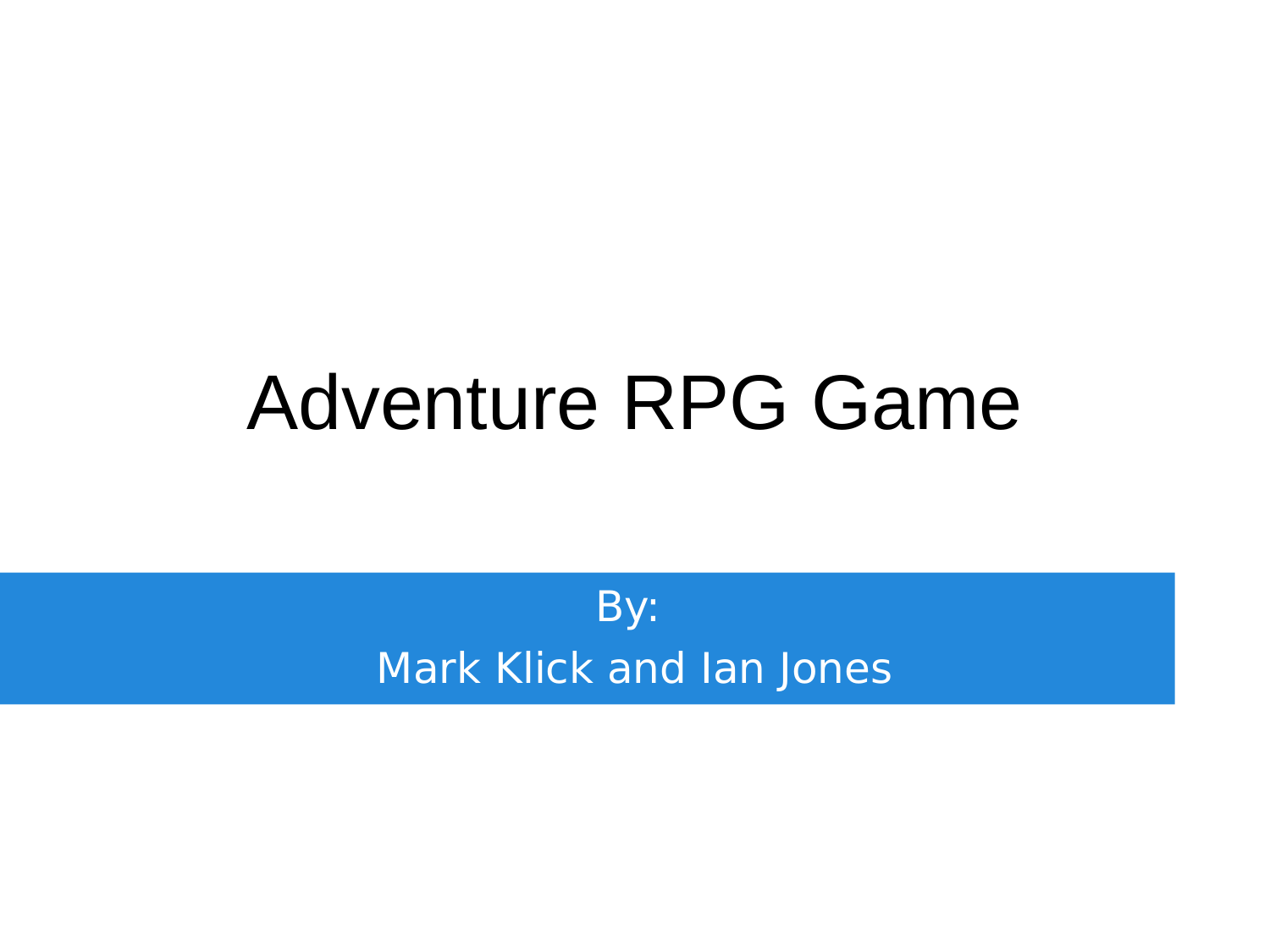

# Adventure RPG Game
By:
Mark Klick and Ian Jones